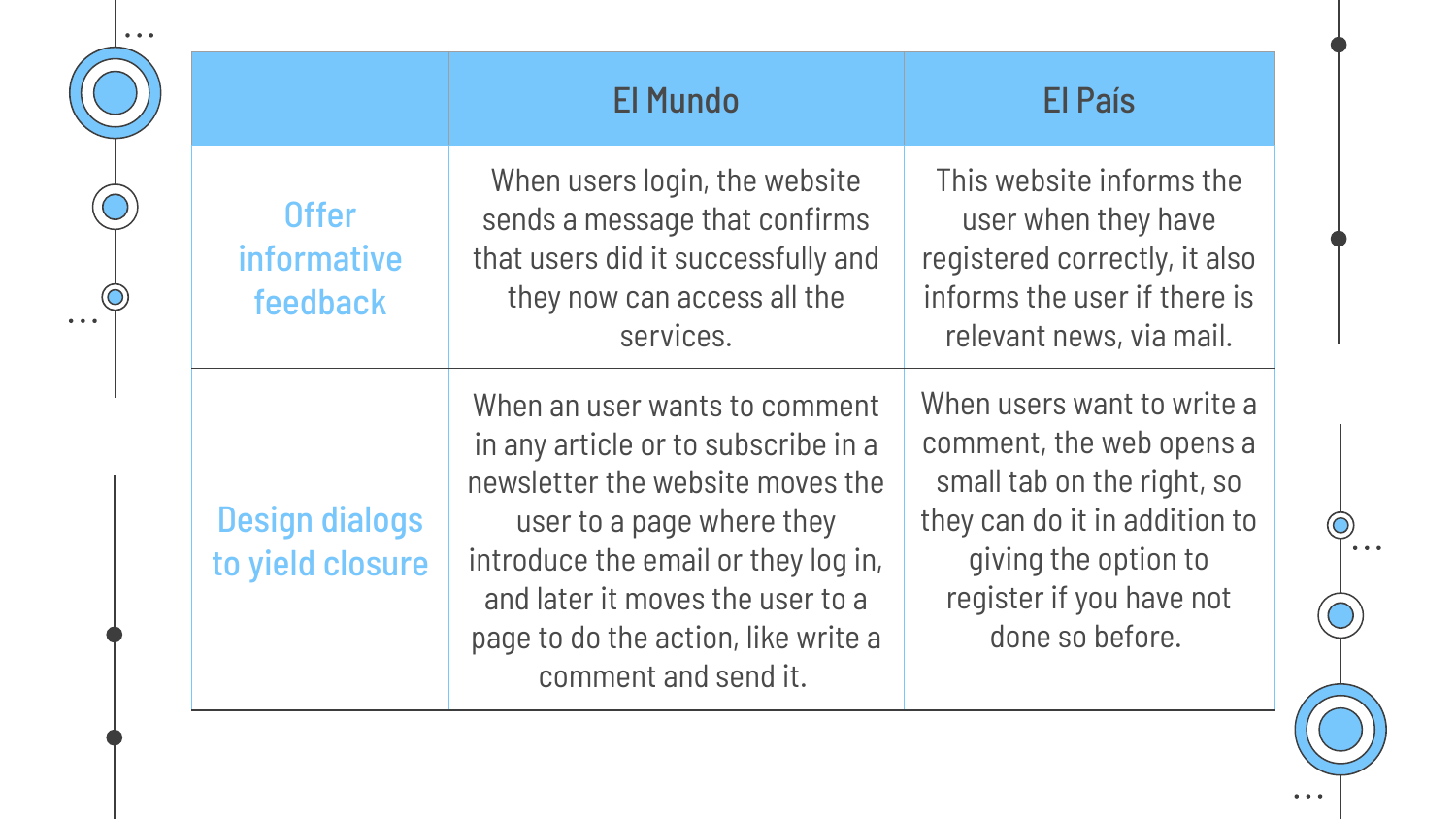

|  | El Mundo | El País |
| --- | --- | --- |
| Offer informative feedback | When users login, the website sends a message that confirms that users did it successfully and they now can access all the services. | This website informs the user when they have registered correctly, it also informs the user if there is relevant news, via mail. |
| Design dialogs to yield closure | When an user wants to comment in any article or to subscribe in a newsletter the website moves the user to a page where they introduce the email or they log in, and later it moves the user to a page to do the action, like write a comment and send it. | When users want to write a comment, the web opens a small tab on the right, so they can do it in addition to giving the option to register if you have not done so before. |